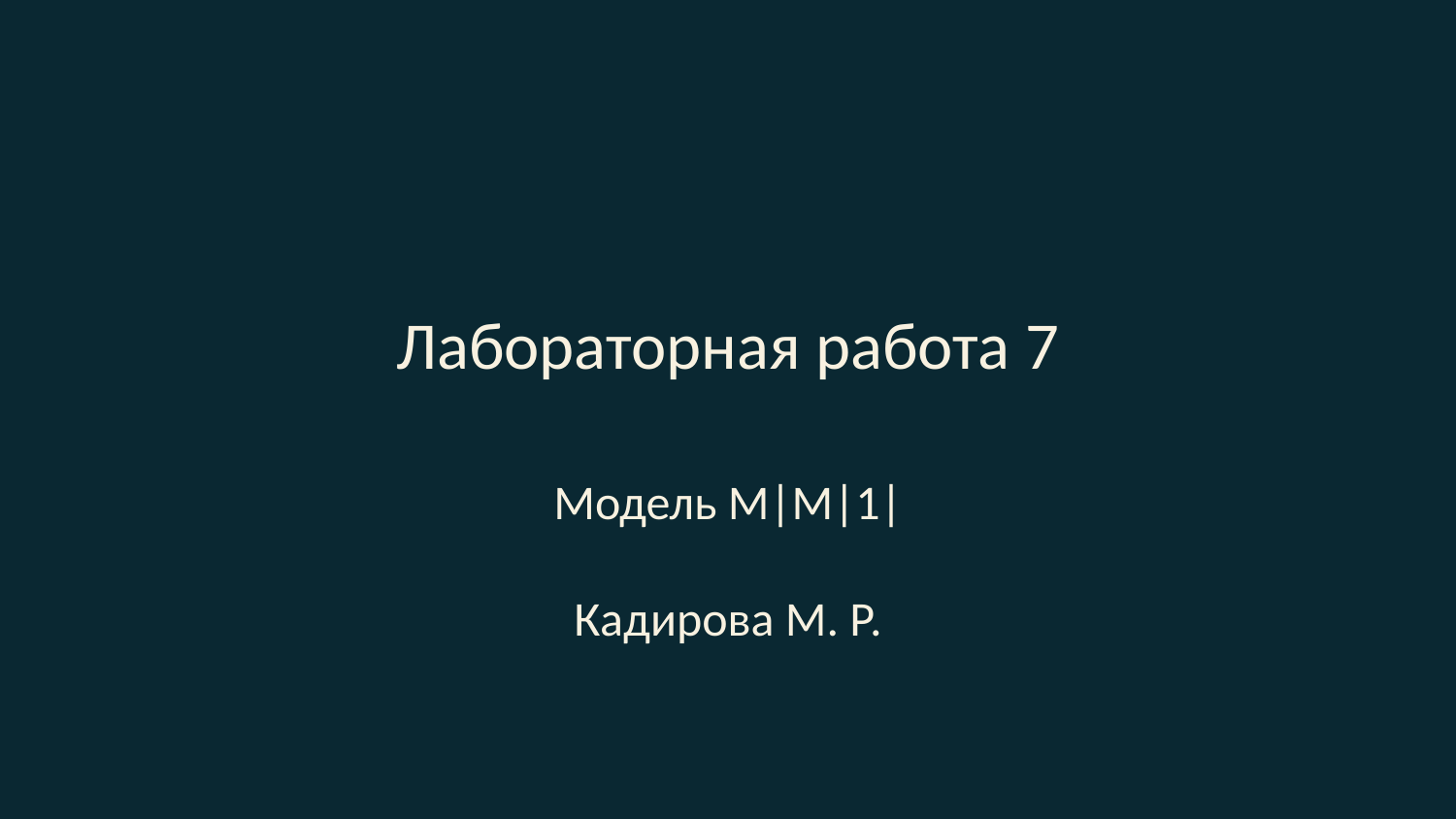

# Лабораторная работа 7
Модель M|M|1|
Кадирова М. Р.